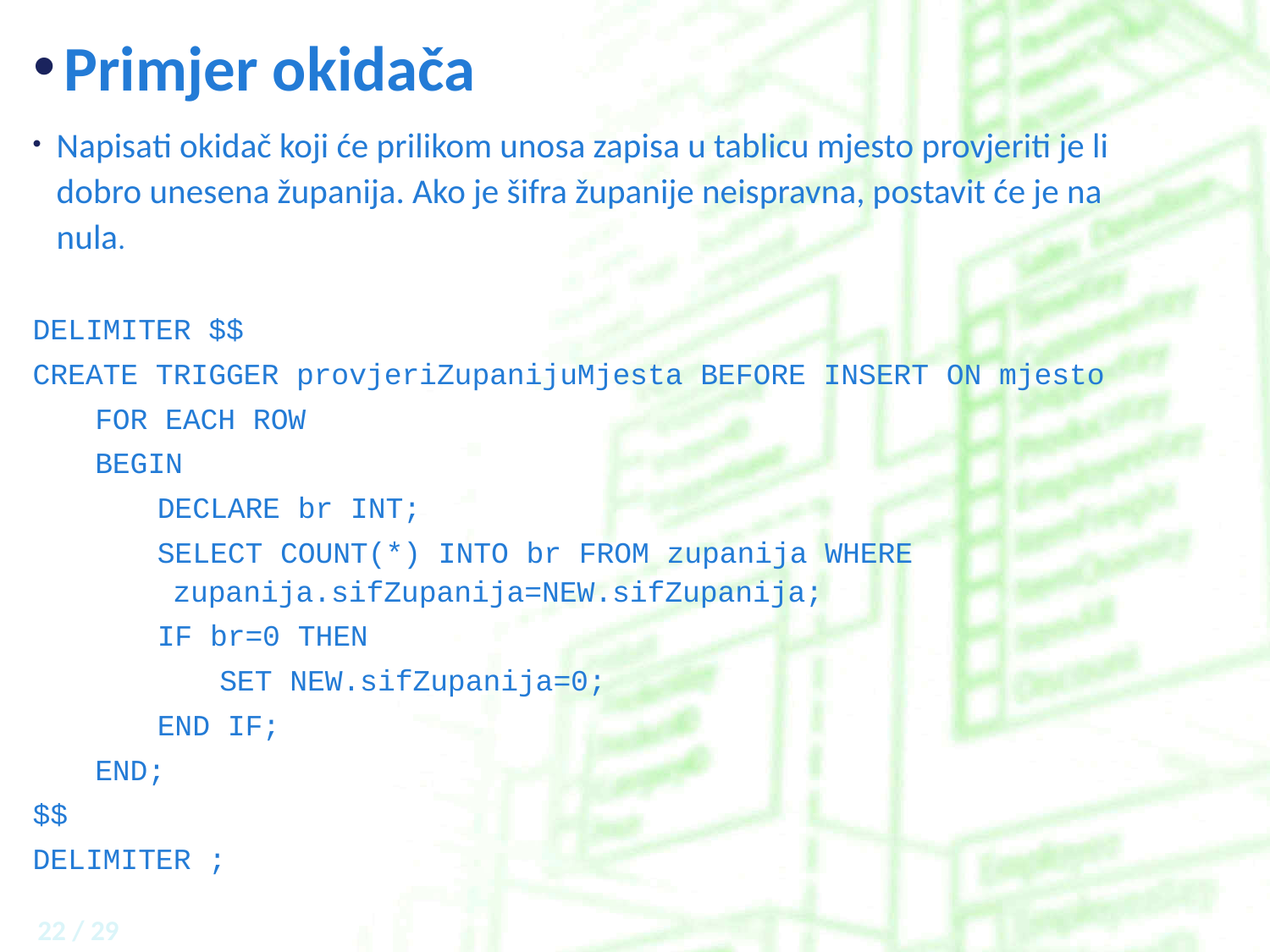

# Primjer okidača
Napisati okidač koji će prilikom unosa zapisa u tablicu mjesto provjeriti je li dobro unesena županija. Ako je šifra županije neispravna, postavit će je na nula.

DELIMITER $$
CREATE TRIGGER provjeriZupanijuMjesta BEFORE INSERT ON mjesto
FOR EACH ROW
BEGIN
DECLARE br INT;
SELECT COUNT(*) INTO br FROM zupanija WHERE zupanija.sifZupanija=NEW.sifZupanija;
IF br=0 THEN
SET NEW.sifZupanija=0;
END IF;
END;
$$
DELIMITER ;